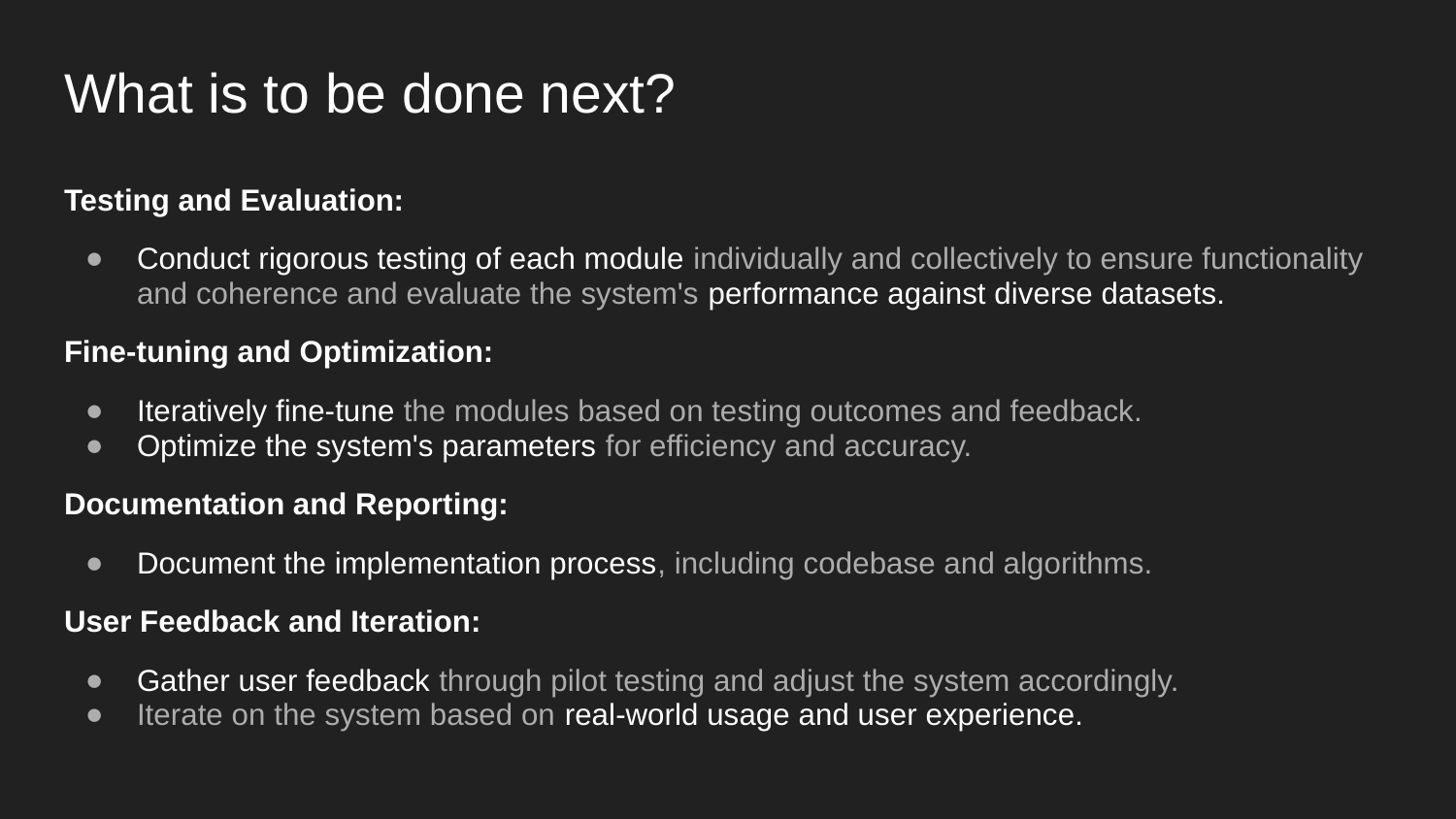

# What is to be done next?
Testing and Evaluation:
Conduct rigorous testing of each module individually and collectively to ensure functionality and coherence and evaluate the system's performance against diverse datasets.
Fine-tuning and Optimization:
Iteratively fine-tune the modules based on testing outcomes and feedback.
Optimize the system's parameters for efficiency and accuracy.
Documentation and Reporting:
Document the implementation process, including codebase and algorithms.
User Feedback and Iteration:
Gather user feedback through pilot testing and adjust the system accordingly.
Iterate on the system based on real-world usage and user experience.